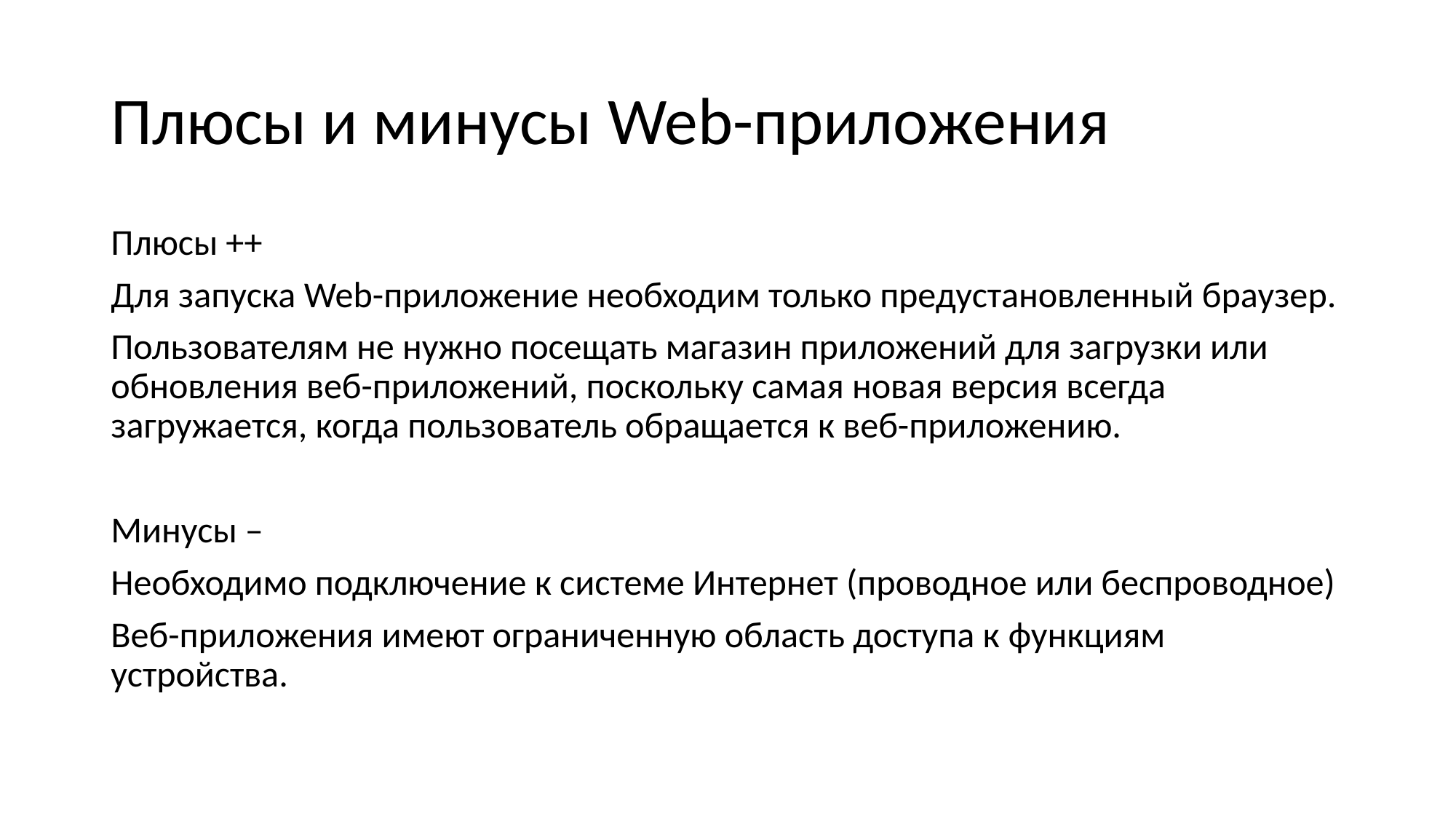

# Плюсы и минусы Web-приложения
Плюсы ++
Для запуска Web-приложение необходим только предустановленный браузер.
Пользователям не нужно посещать магазин приложений для загрузки или обновления веб-приложений, поскольку самая новая версия всегда загружается, когда пользователь обращается к веб-приложению.

Минусы –
Необходимо подключение к системе Интернет (проводное или беспроводное)
Веб-приложения имеют ограниченную область доступа к функциям устройства.